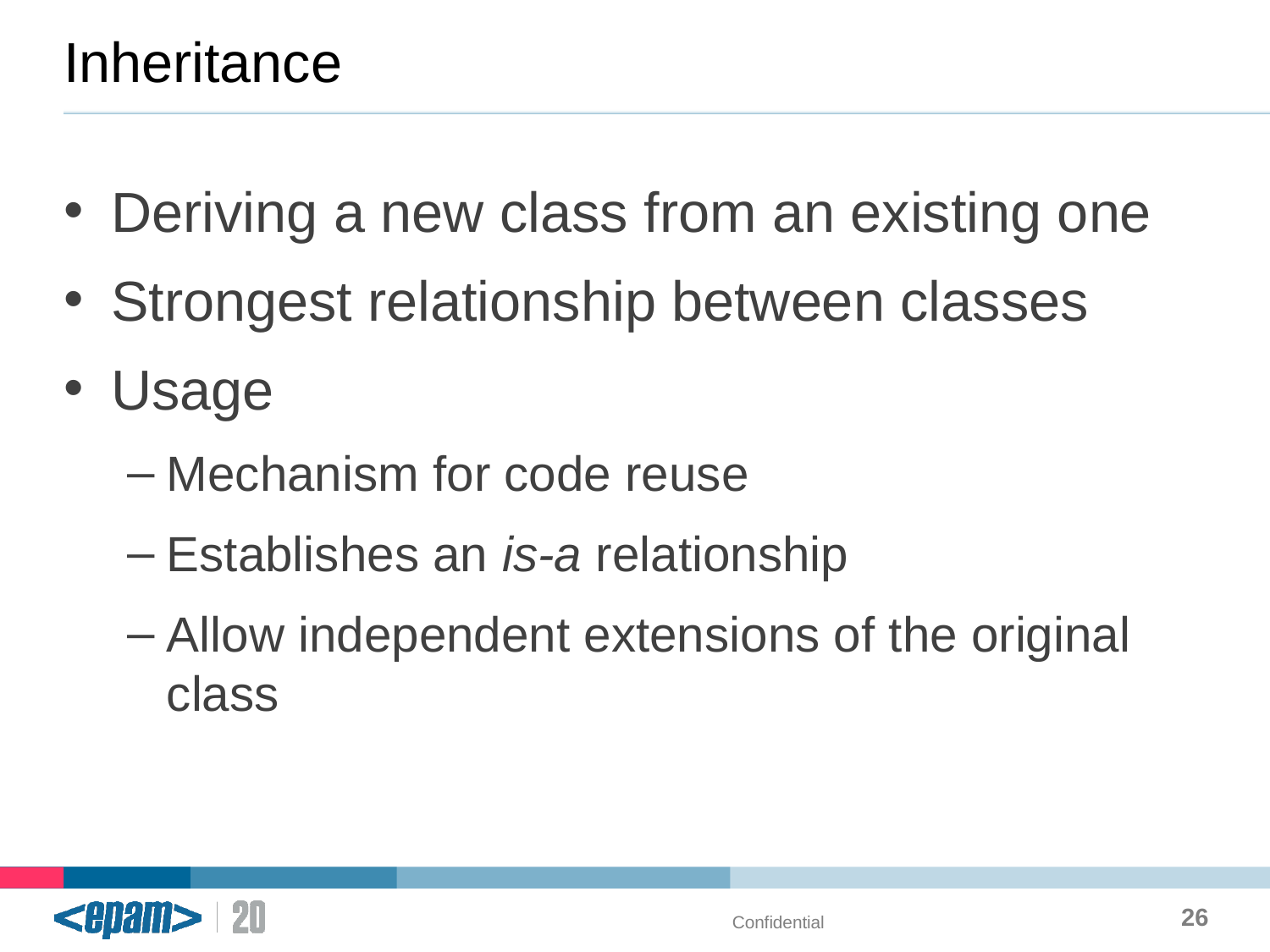

# Inheritance
Deriving a new class from an existing one
Strongest relationship between classes
Usage
Mechanism for code reuse
Establishes an is-a relationship
Allow independent extensions of the original class
26
Confidential